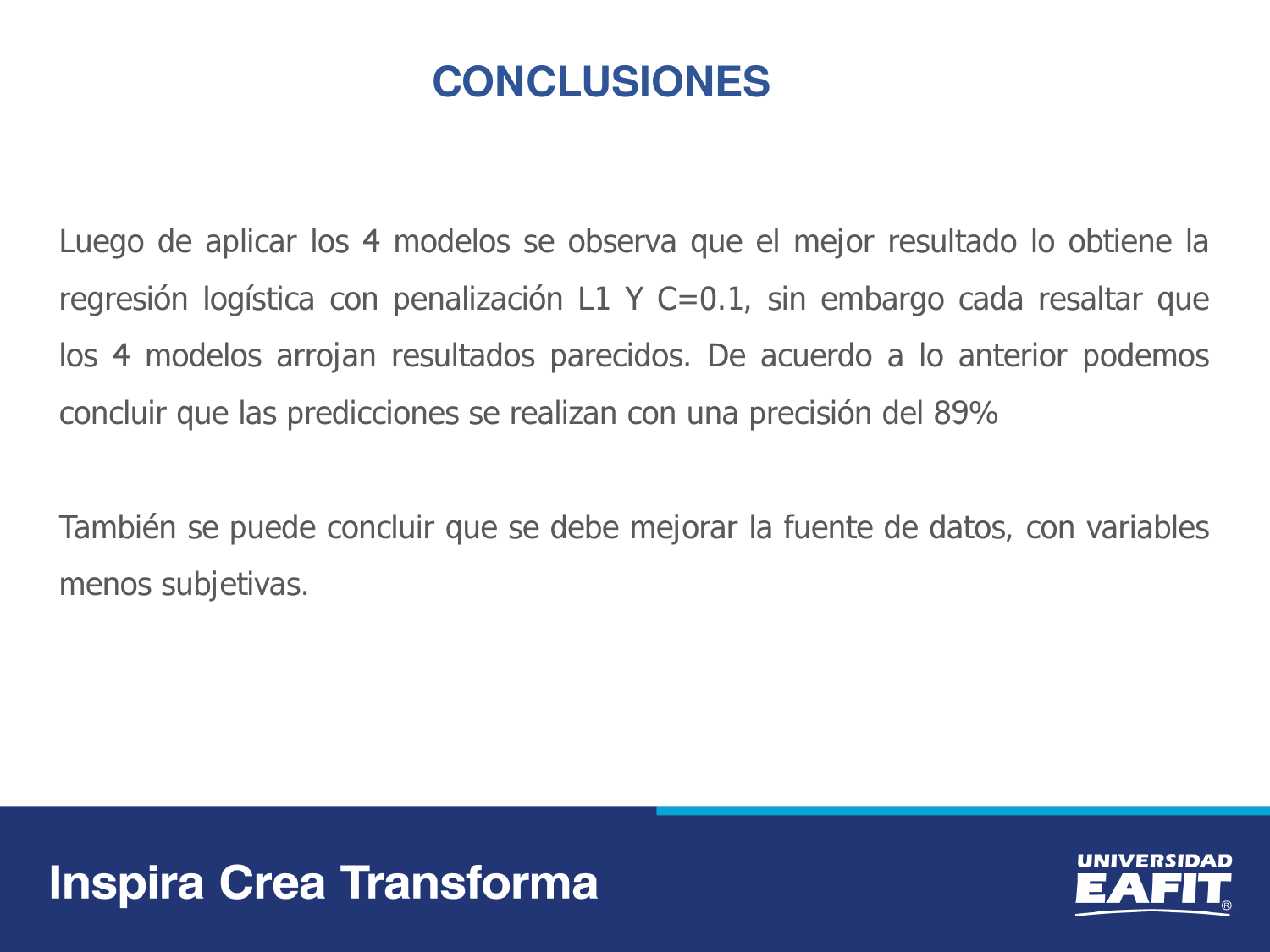

CONCLUSIONES

Luego de aplicar los 4 modelos se observa que el mejor resultado lo obtiene la regresión logística con penalización L1 Y C=0.1, sin embargo cada resaltar que los 4 modelos arrojan resultados parecidos. De acuerdo a lo anterior podemos concluir que las predicciones se realizan con una precisión del 89%

También se puede concluir que se debe mejorar la fuente de datos, con variables menos subjetivas.